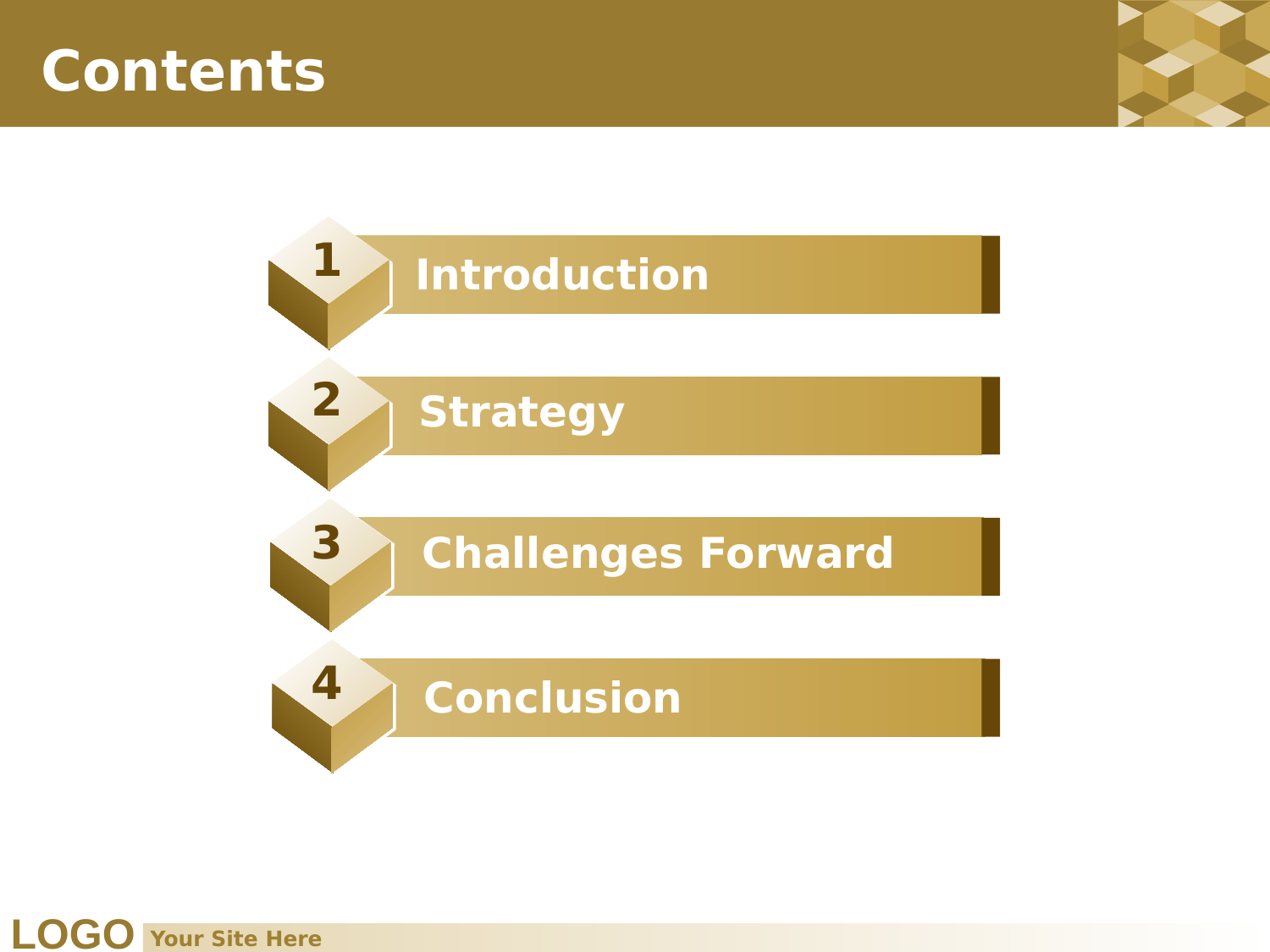

# Contents

1
Introduction

2
Strategy

3
Challenges Forward

4
Conclusion
Your Site Here